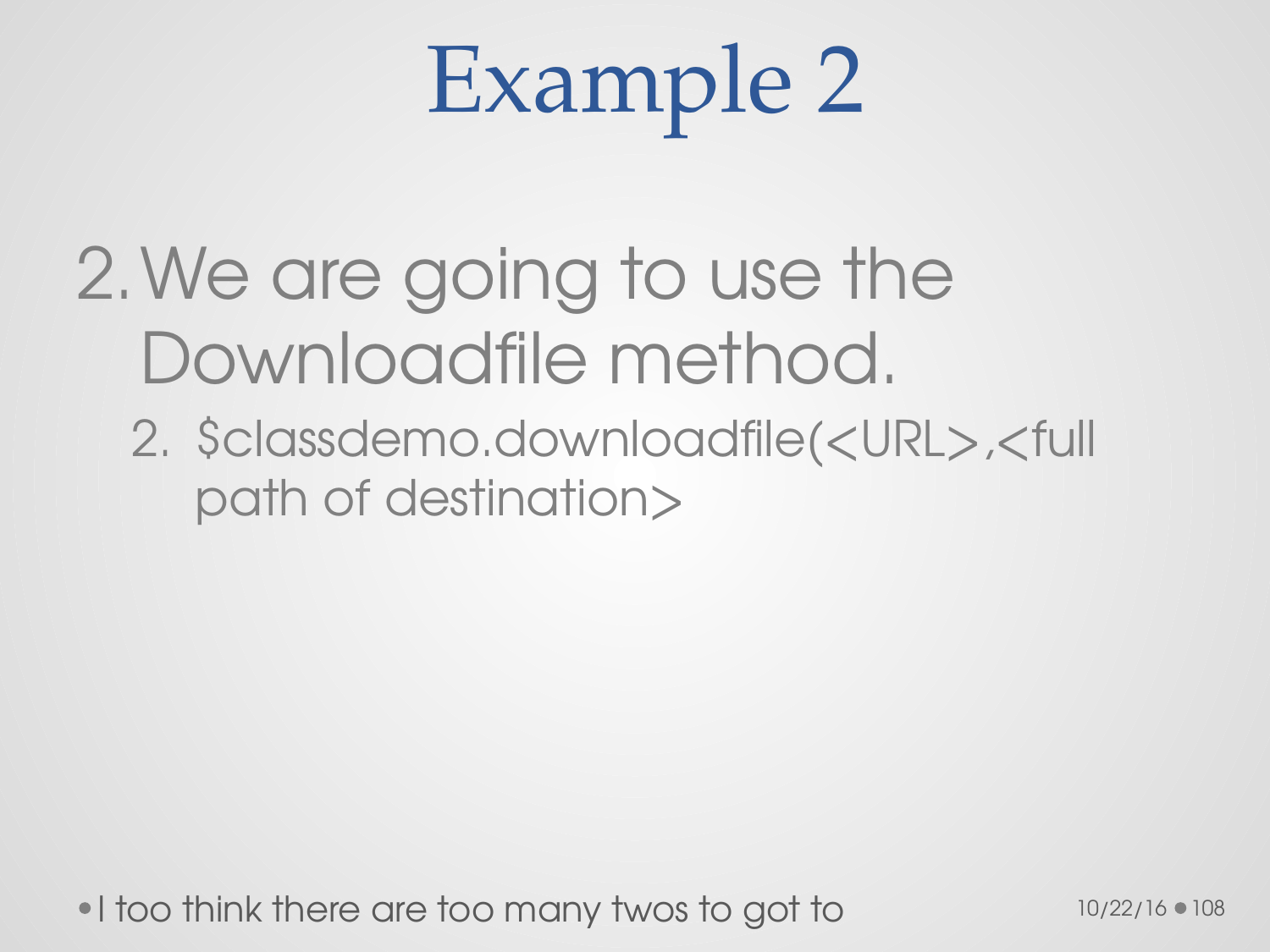

# Example 2
We are going to use the Downloadfile method.
$classdemo.downloadfile(<URL>,<full path of destination>

I too think there are too many twos to got to
10/22/16
108